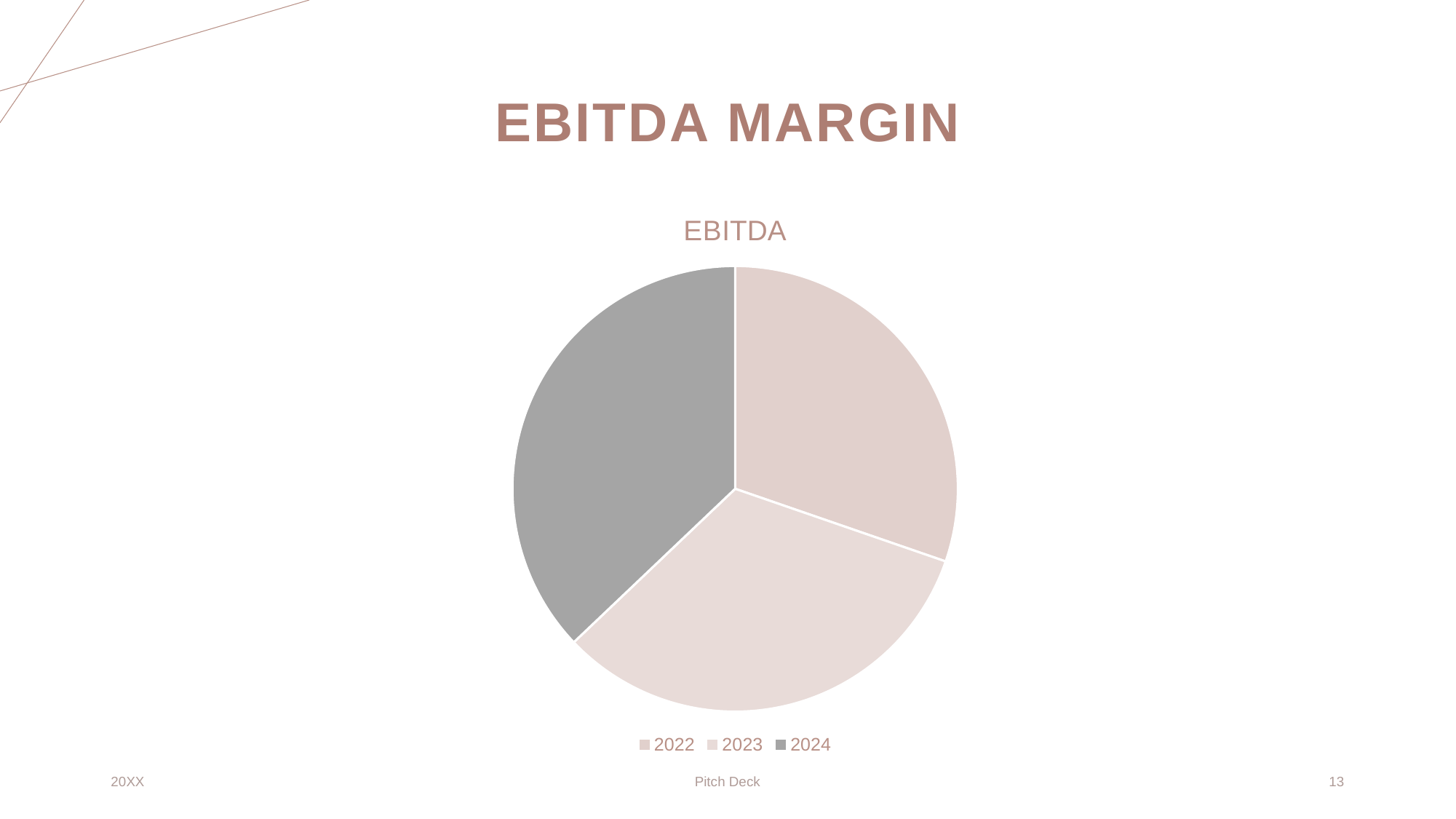

# EBITDA MARGIN

### Chart: EBITDA

| Category | EBITDA MARGIN |
|---|---|
| 2022 | 0.0978 |
| 2023 | 0.1053 |
| 2024 | 0.1198 |
20XX
Pitch Deck
13